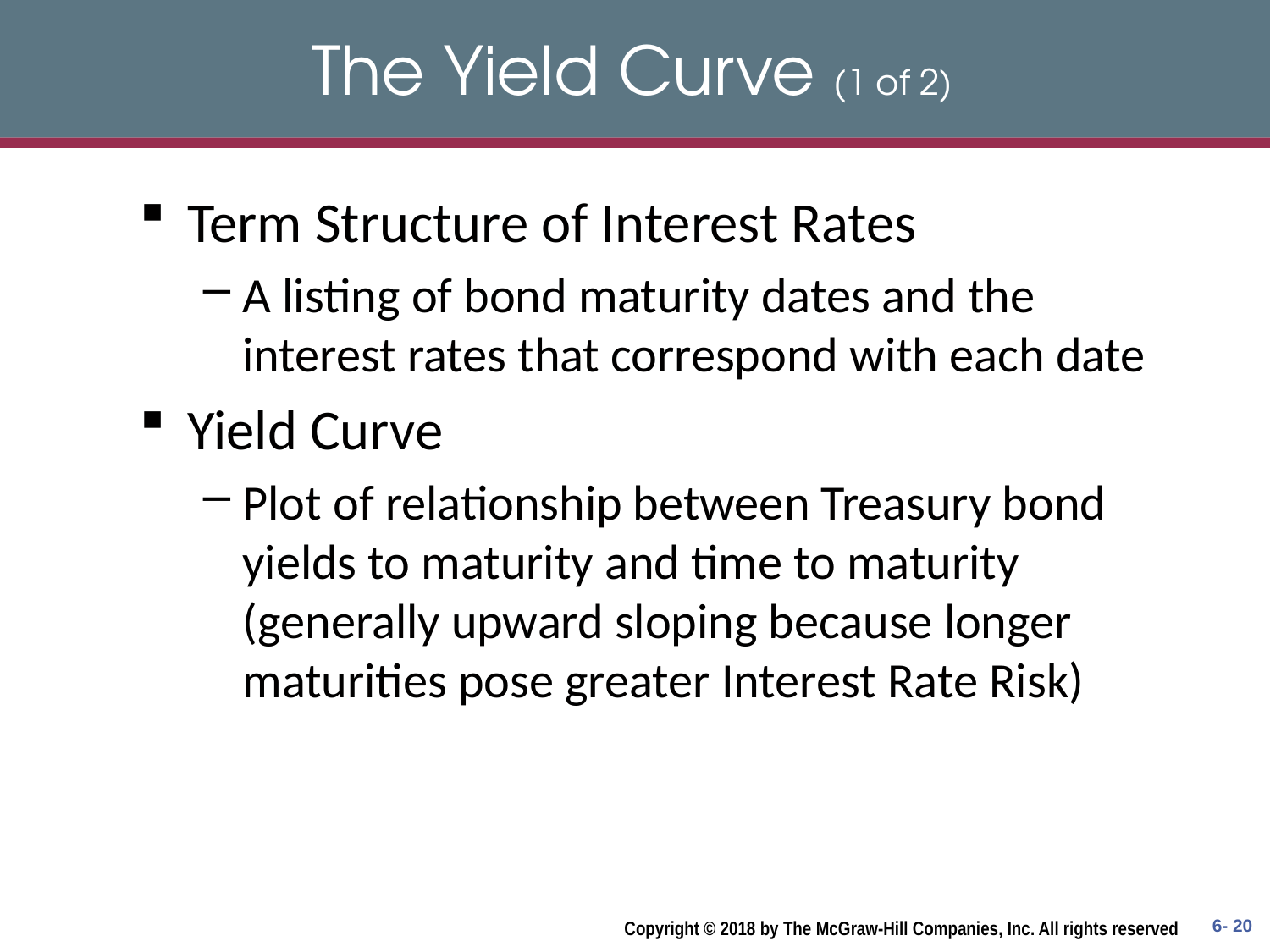

# The Yield Curve (1 of 2)
Term Structure of Interest Rates
A listing of bond maturity dates and the interest rates that correspond with each date
Yield Curve
Plot of relationship between Treasury bond yields to maturity and time to maturity (generally upward sloping because longer maturities pose greater Interest Rate Risk)